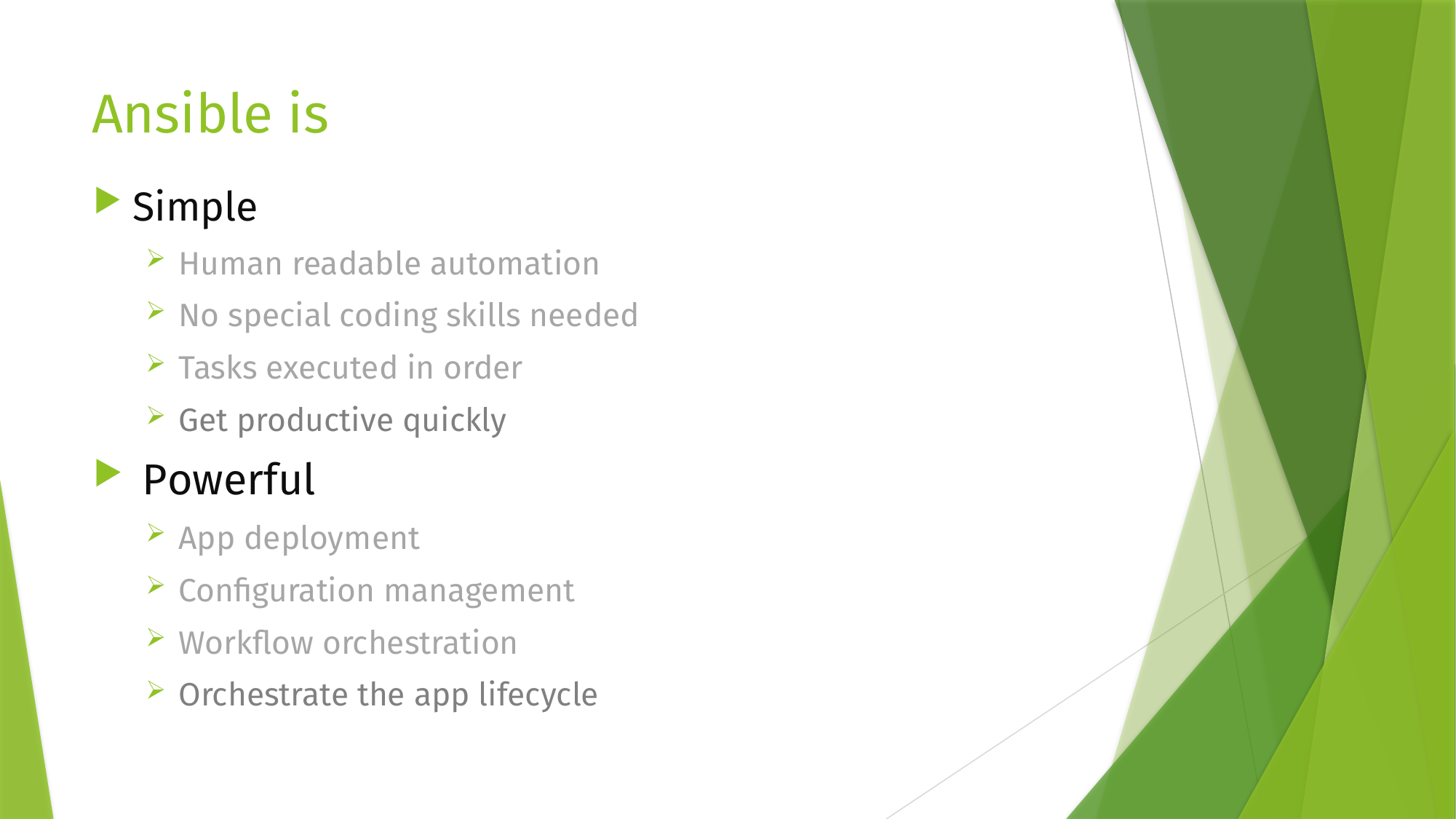

# Ansible is
Simple
Human readable automation
No special coding skills needed
Tasks executed in order
Get productive quickly
 Powerful
App deployment
Configuration management
Workflow orchestration
Orchestrate the app lifecycle